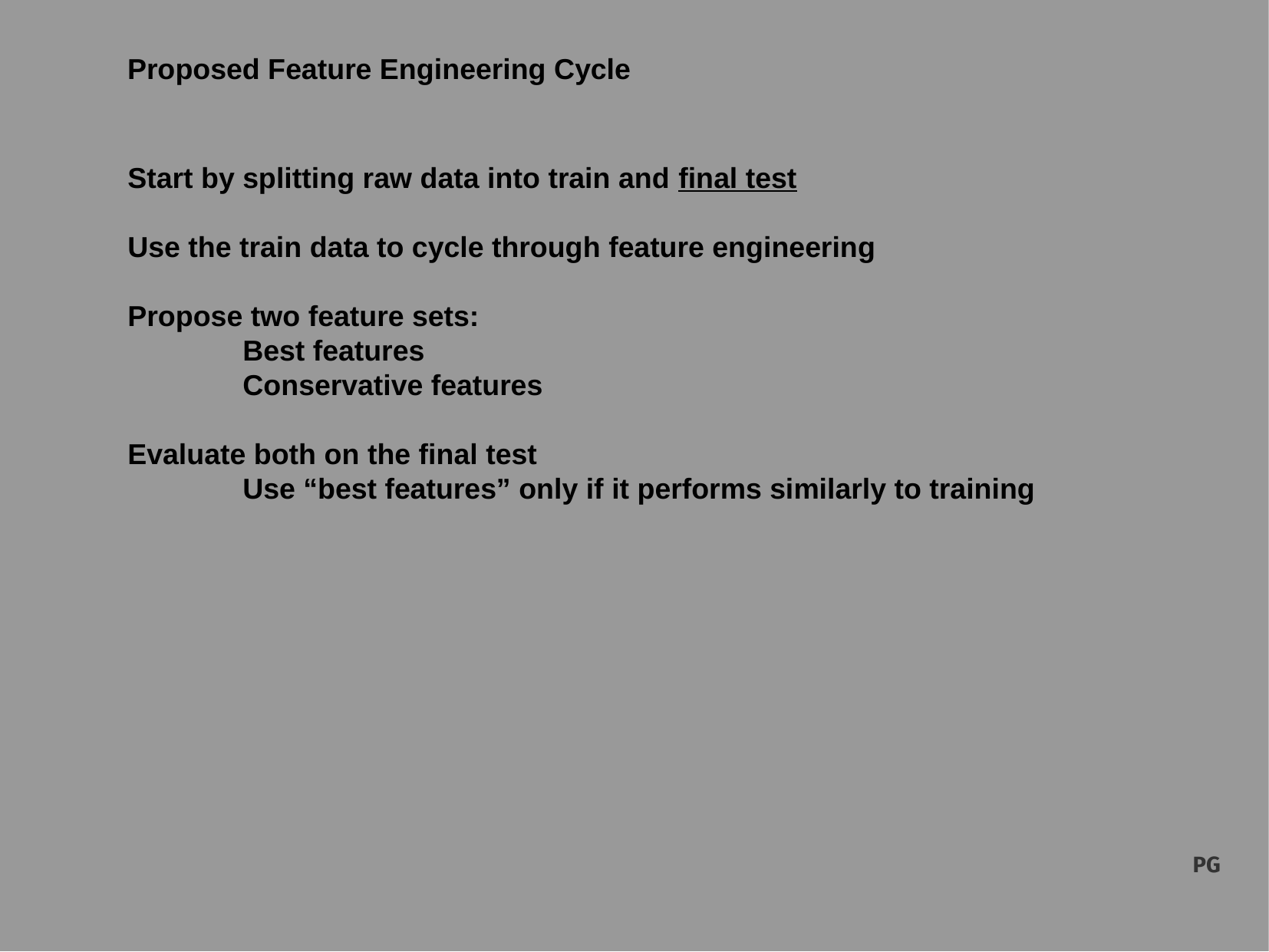

Proposed Feature Engineering Cycle
Start by splitting raw data into train and final test

Use the train data to cycle through feature engineering

Propose two feature sets:
	Best features
	Conservative features

Evaluate both on the final test
	Use “best features” only if it performs similarly to training